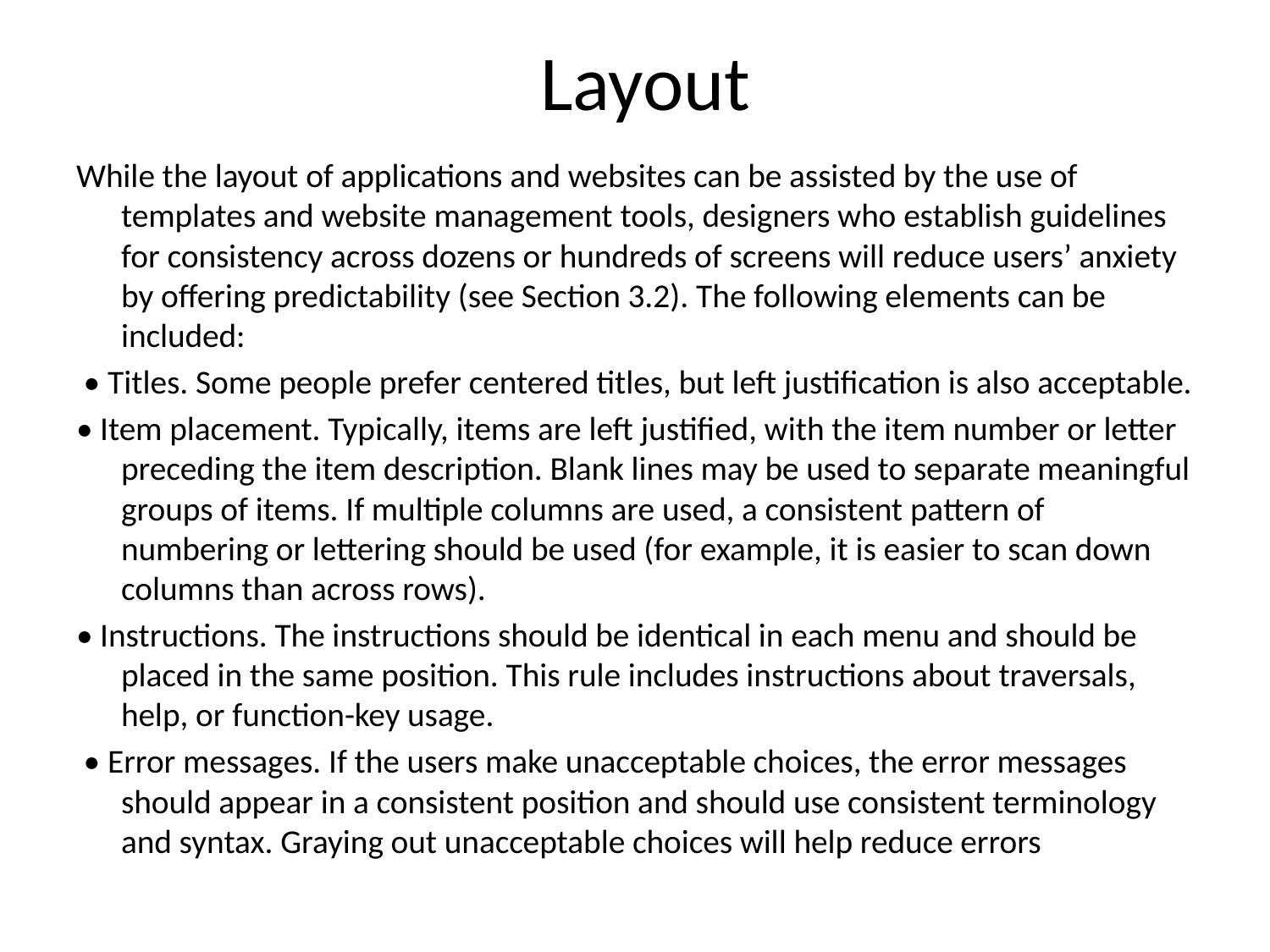

# Layout
While the layout of applications and websites can be assisted by the use of templates and website management tools, designers who establish guidelines for consistency across dozens or hundreds of screens will reduce users’ anxiety by offering predictability (see Section 3.2). The following elements can be included:
 • Titles. Some people prefer centered titles, but left justification is also acceptable.
• Item placement. Typically, items are left justified, with the item number or letter preceding the item description. Blank lines may be used to separate meaningful groups of items. If multiple columns are used, a consistent pattern of numbering or lettering should be used (for example, it is easier to scan down columns than across rows).
• Instructions. The instructions should be identical in each menu and should be placed in the same position. This rule includes instructions about traversals, help, or function-key usage.
 • Error messages. If the users make unacceptable choices, the error messages should appear in a consistent position and should use consistent terminology and syntax. Graying out unacceptable choices will help reduce errors